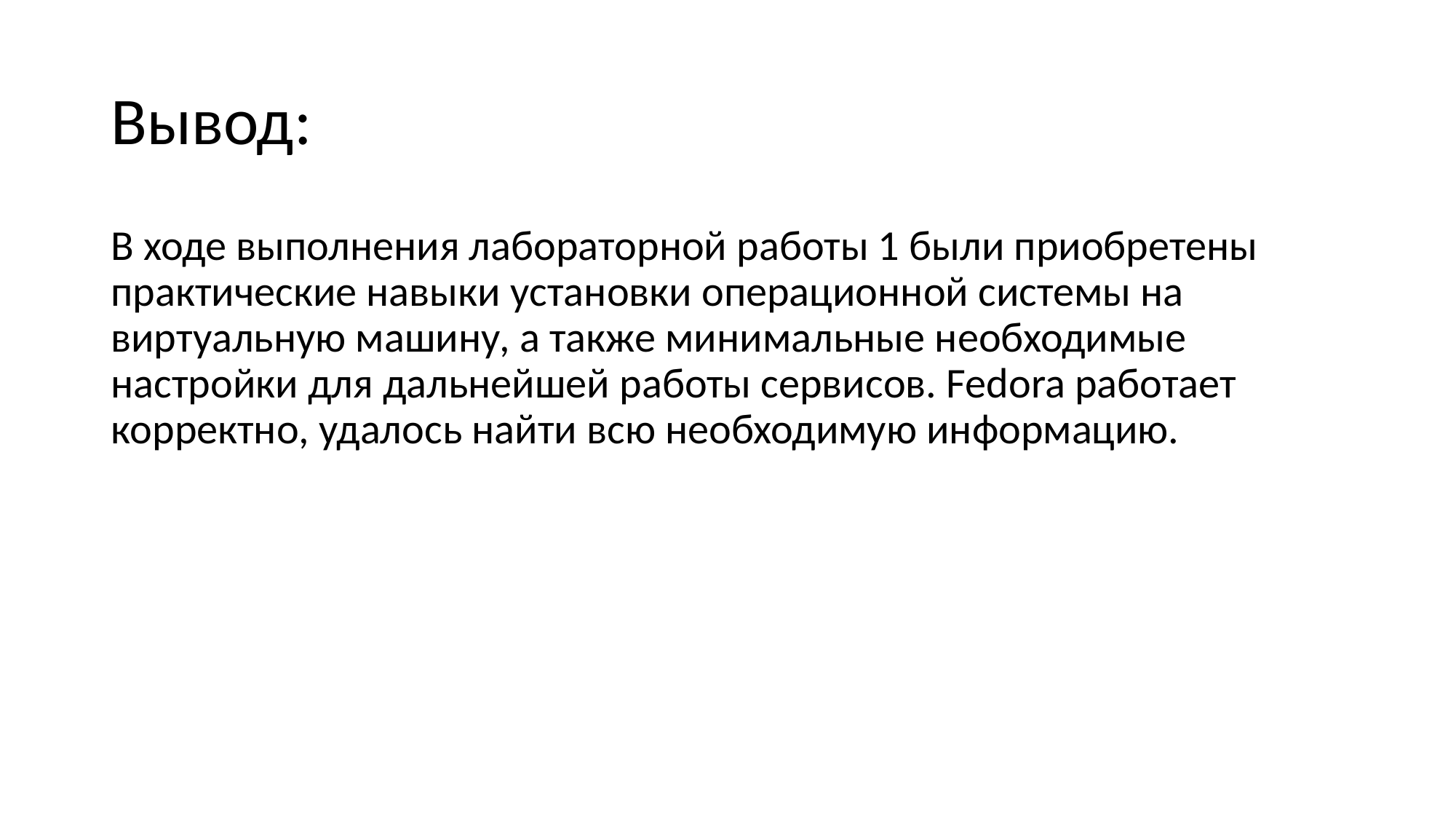

# Вывод:
В ходе выполнения лабораторной работы 1 были приобретены практические навыки установки операционной системы на виртуальную машину, а также минимальные необходимые настройки для дальнейшей работы сервисов. Fedora работает корректно, удалось найти всю необходимую информацию.